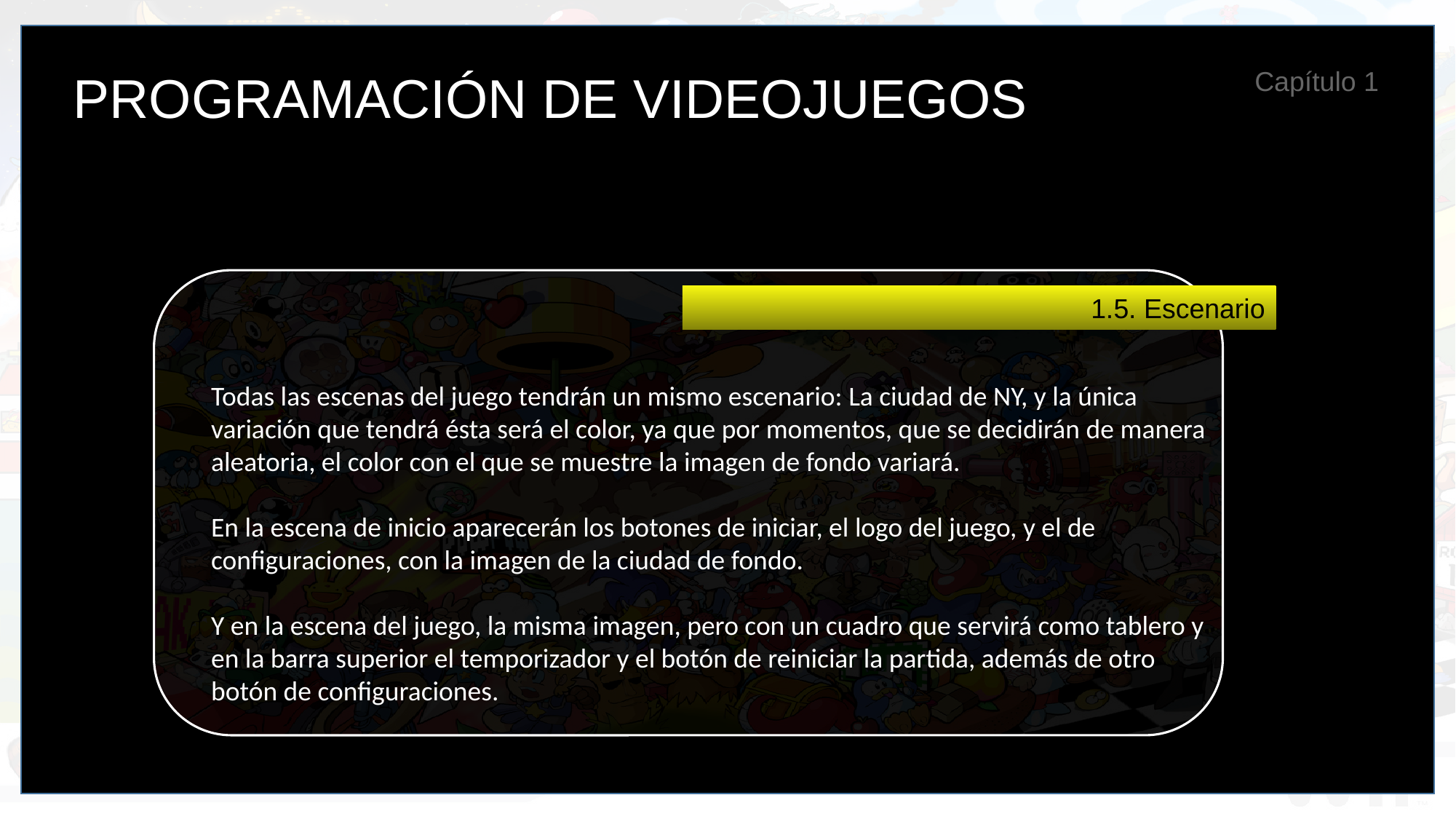

PROGRAMACIÓN DE VIDEOJUEGOS
Capítulo 1

1.5. Escenario
Todas las escenas del juego tendrán un mismo escenario: La ciudad de NY, y la única variación que tendrá ésta será el color, ya que por momentos, que se decidirán de manera aleatoria, el color con el que se muestre la imagen de fondo variará.

En la escena de inicio aparecerán los botones de iniciar, el logo del juego, y el de configuraciones, con la imagen de la ciudad de fondo.

Y en la escena del juego, la misma imagen, pero con un cuadro que servirá como tablero y en la barra superior el temporizador y el botón de reiniciar la partida, además de otro botón de configuraciones.